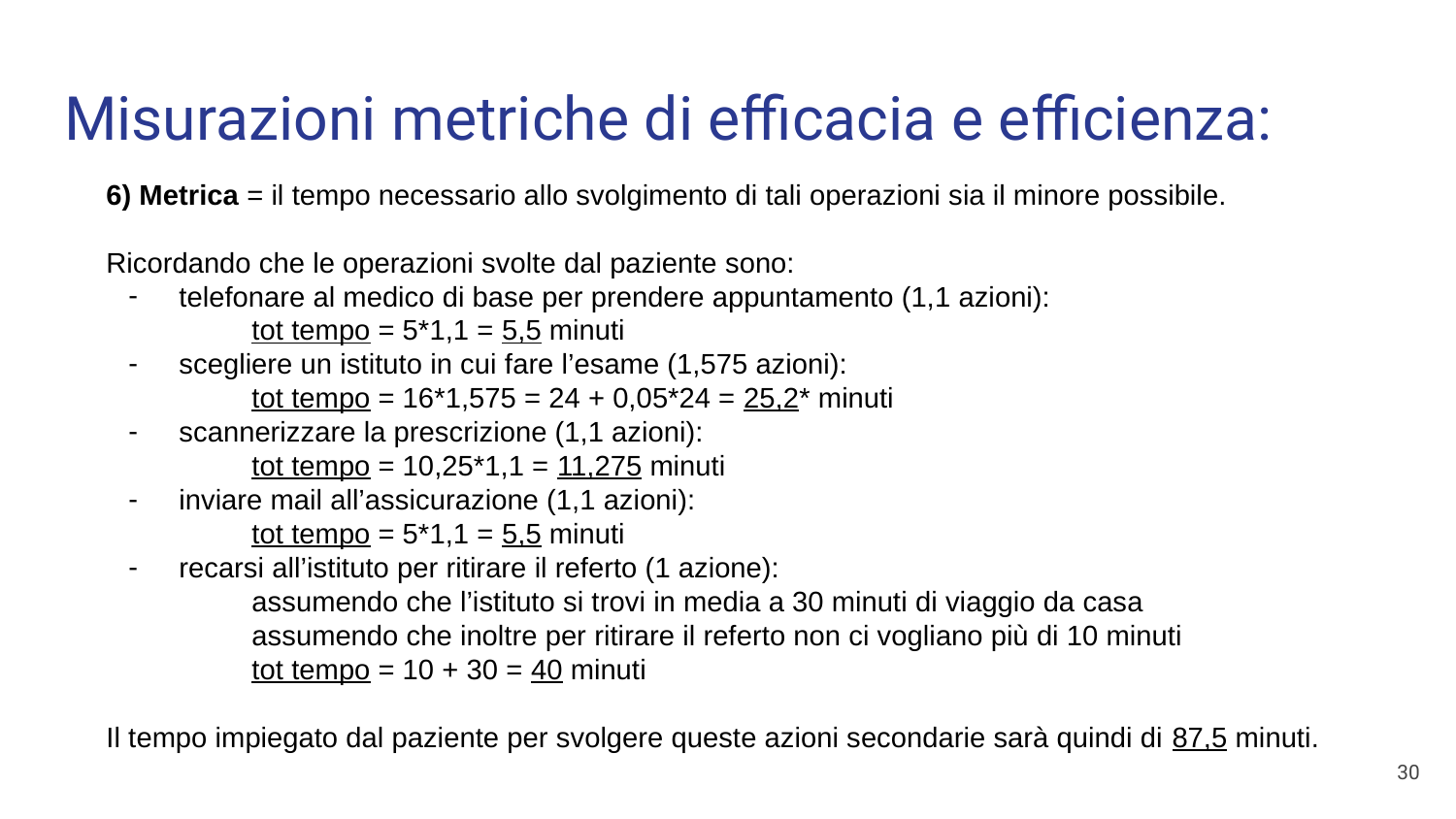

# Misurazioni metriche di efficacia e efficienza:
6) Metrica = il tempo necessario allo svolgimento di tali operazioni sia il minore possibile.

Ricordando che le operazioni svolte dal paziente sono:
telefonare al medico di base per prendere appuntamento (1,1 azioni):
	tot tempo = 5*1,1 = 5,5 minuti
scegliere un istituto in cui fare l’esame (1,575 azioni):
	tot tempo = 16*1,575 = 24 + 0,05*24 = 25,2* minuti
scannerizzare la prescrizione (1,1 azioni):
	tot tempo = 10,25*1,1 = 11,275 minuti
inviare mail all’assicurazione (1,1 azioni):
	tot tempo = 5*1,1 = 5,5 minuti
recarsi all’istituto per ritirare il referto (1 azione):
	assumendo che l’istituto si trovi in media a 30 minuti di viaggio da casa
	assumendo che inoltre per ritirare il referto non ci vogliano più di 10 minuti
	tot tempo = 10 + 30 = 40 minuti

Il tempo impiegato dal paziente per svolgere queste azioni secondarie sarà quindi di 87,5 minuti.

30